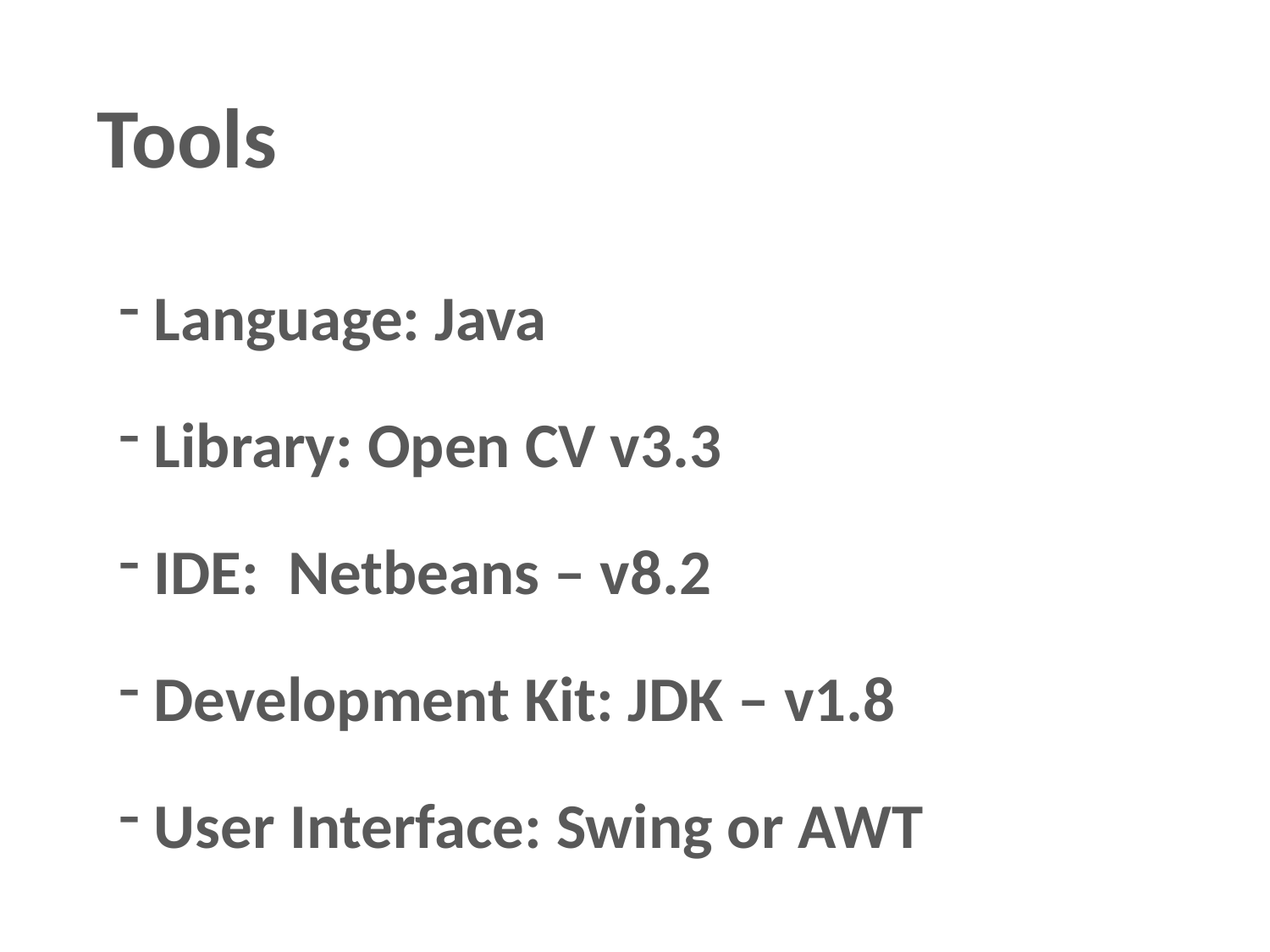

# Tools
 Language: Java
 Library: Open CV v3.3
 IDE:  Netbeans – v8.2
 Development Kit: JDK – v1.8
 User Interface: Swing or AWT